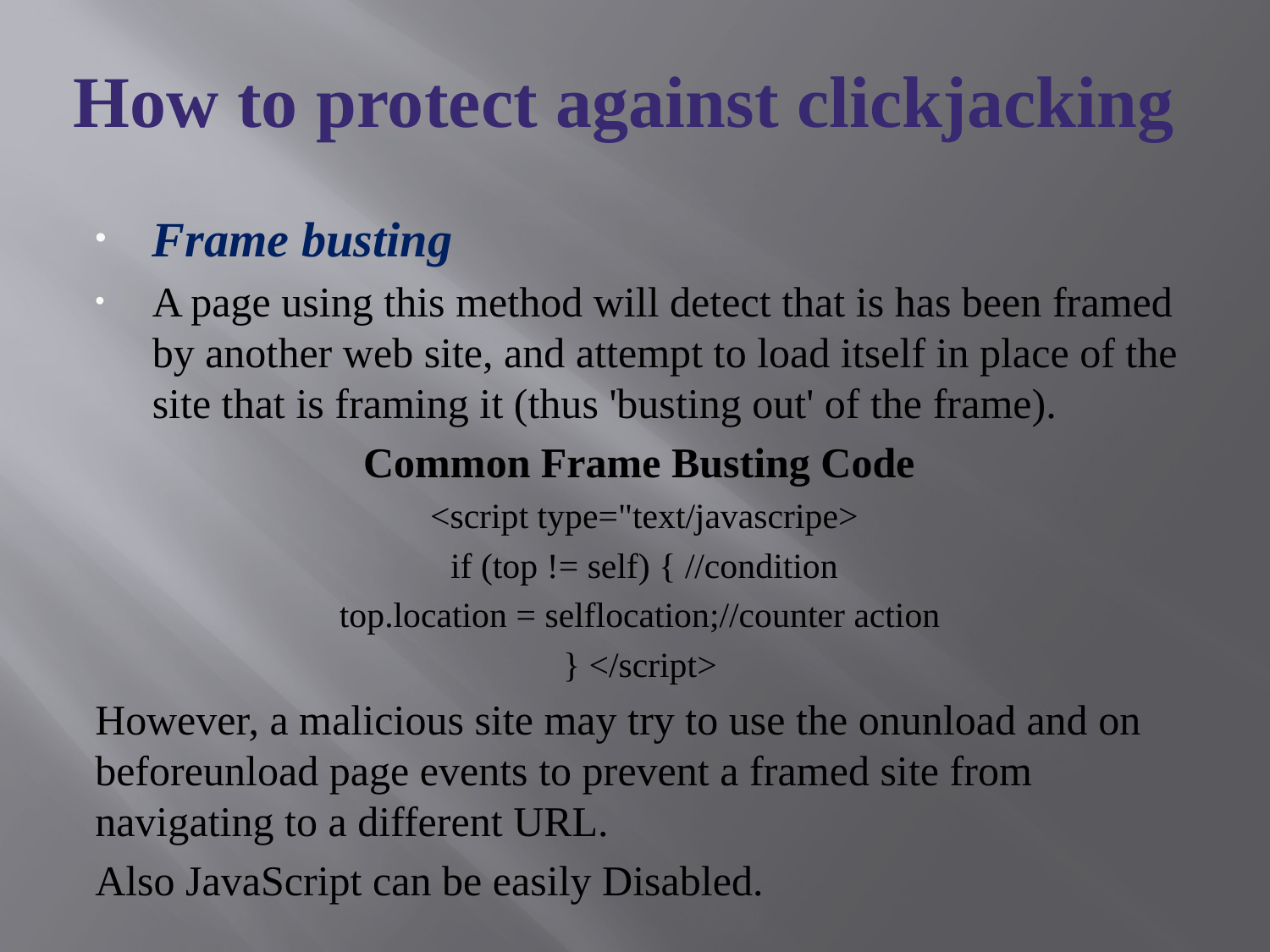

# How to protect against clickjacking
Frame busting
A page using this method will detect that is has been framed by another web site, and attempt to load itself in place of the site that is framing it (thus 'busting out' of the frame).
Common Frame Busting Code
<script type="text/javascripe>
 if (top != self) { //condition
top.location = selflocation;//counter action
} </script>
However, a malicious site may try to use the onunload and on beforeunload page events to prevent a framed site from navigating to a different URL.
Also JavaScript can be easily Disabled.